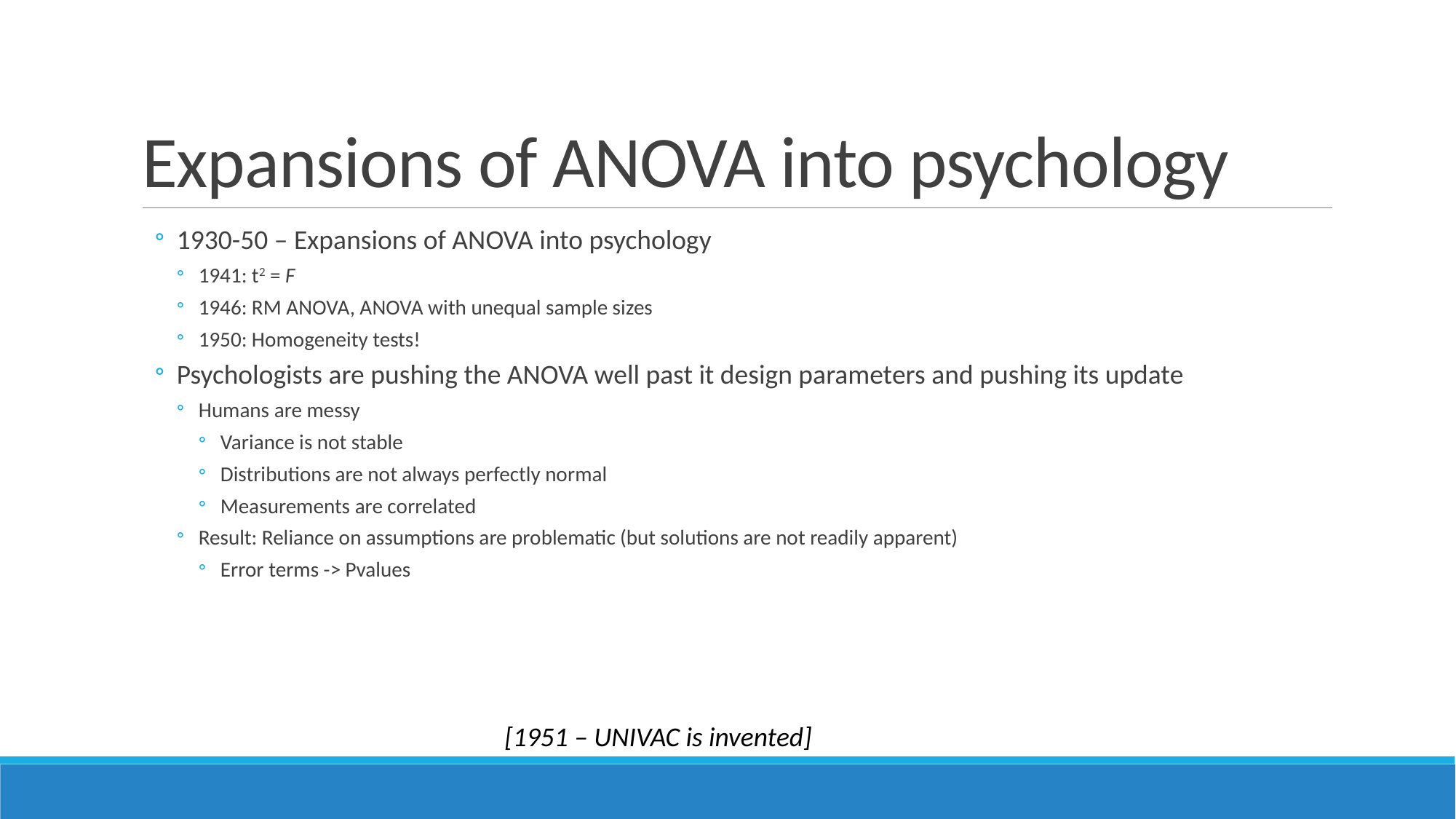

# Expansions of ANOVA into psychology
1930-50 – Expansions of ANOVA into psychology
1941: t2 = F
1946: RM ANOVA, ANOVA with unequal sample sizes
1950: Homogeneity tests!
Psychologists are pushing the ANOVA well past it design parameters and pushing its update
Humans are messy
Variance is not stable
Distributions are not always perfectly normal
Measurements are correlated
Result: Reliance on assumptions are problematic (but solutions are not readily apparent)
Error terms -> Pvalues

[1951 – UNIVAC is invented]